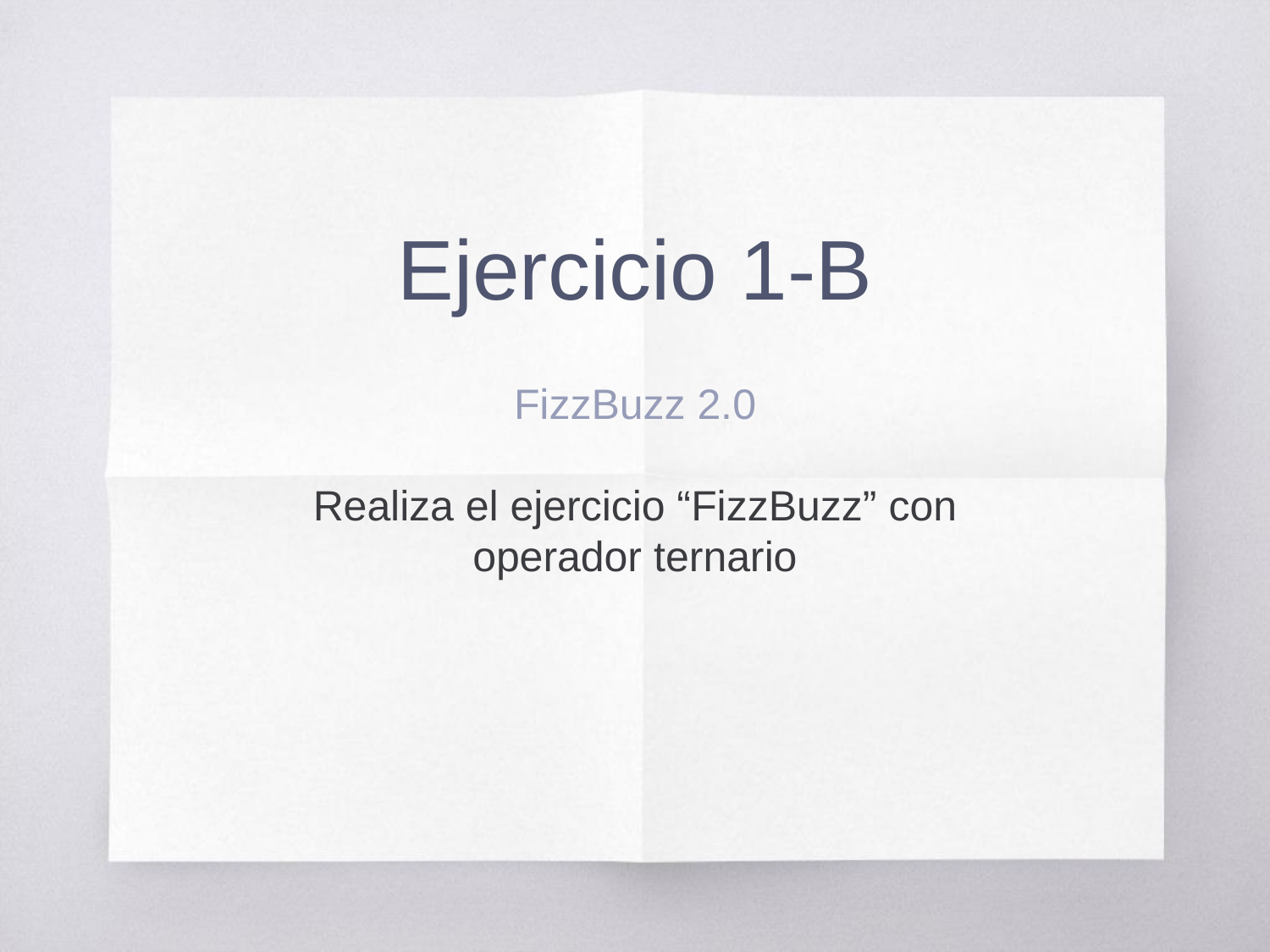

# Ejercicio 1-B
FizzBuzz 2.0
Realiza el ejercicio “FizzBuzz” con operador ternario